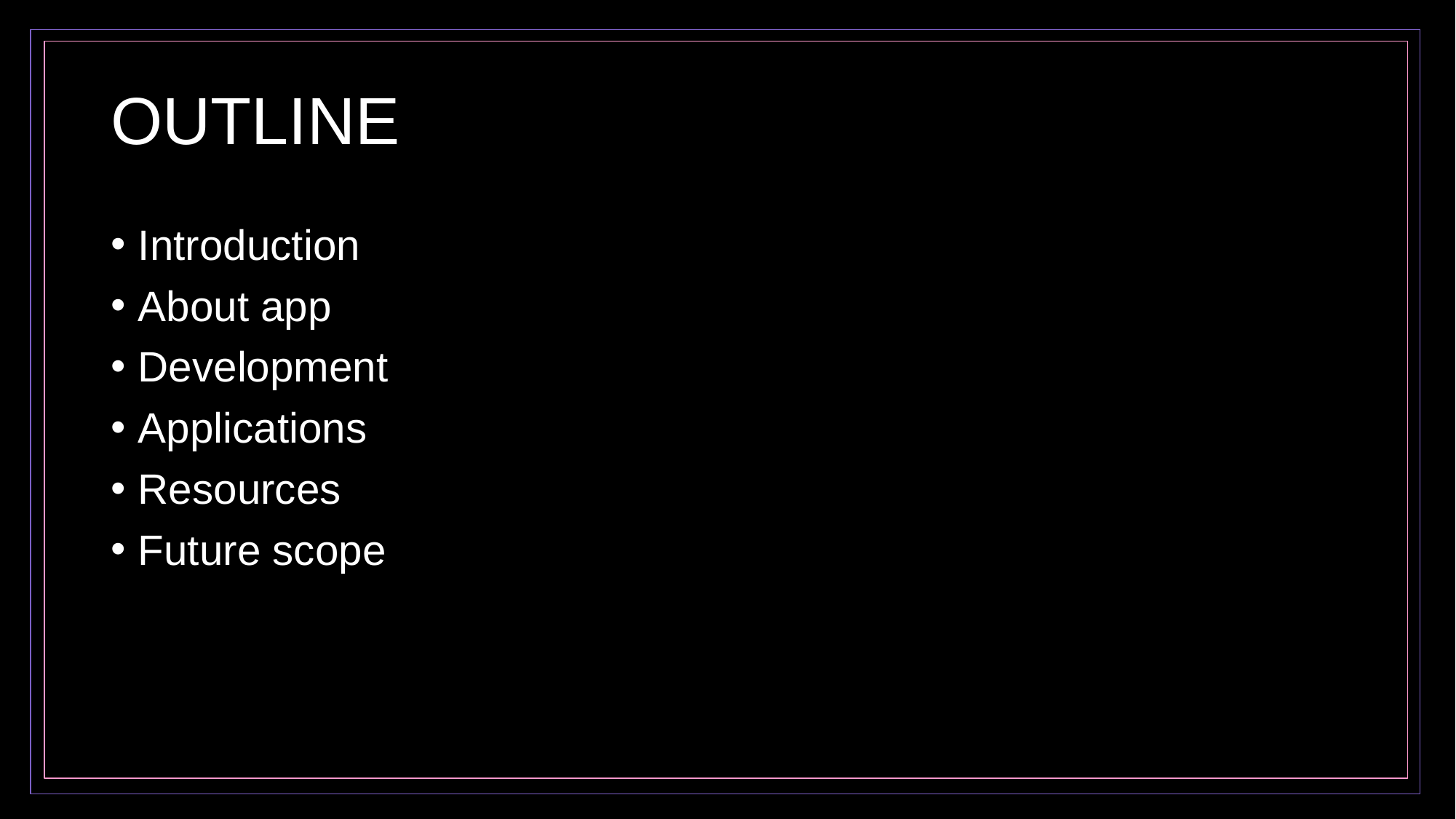

# OUTLINE
Introduction
About app
Development
Applications
Resources
Future scope